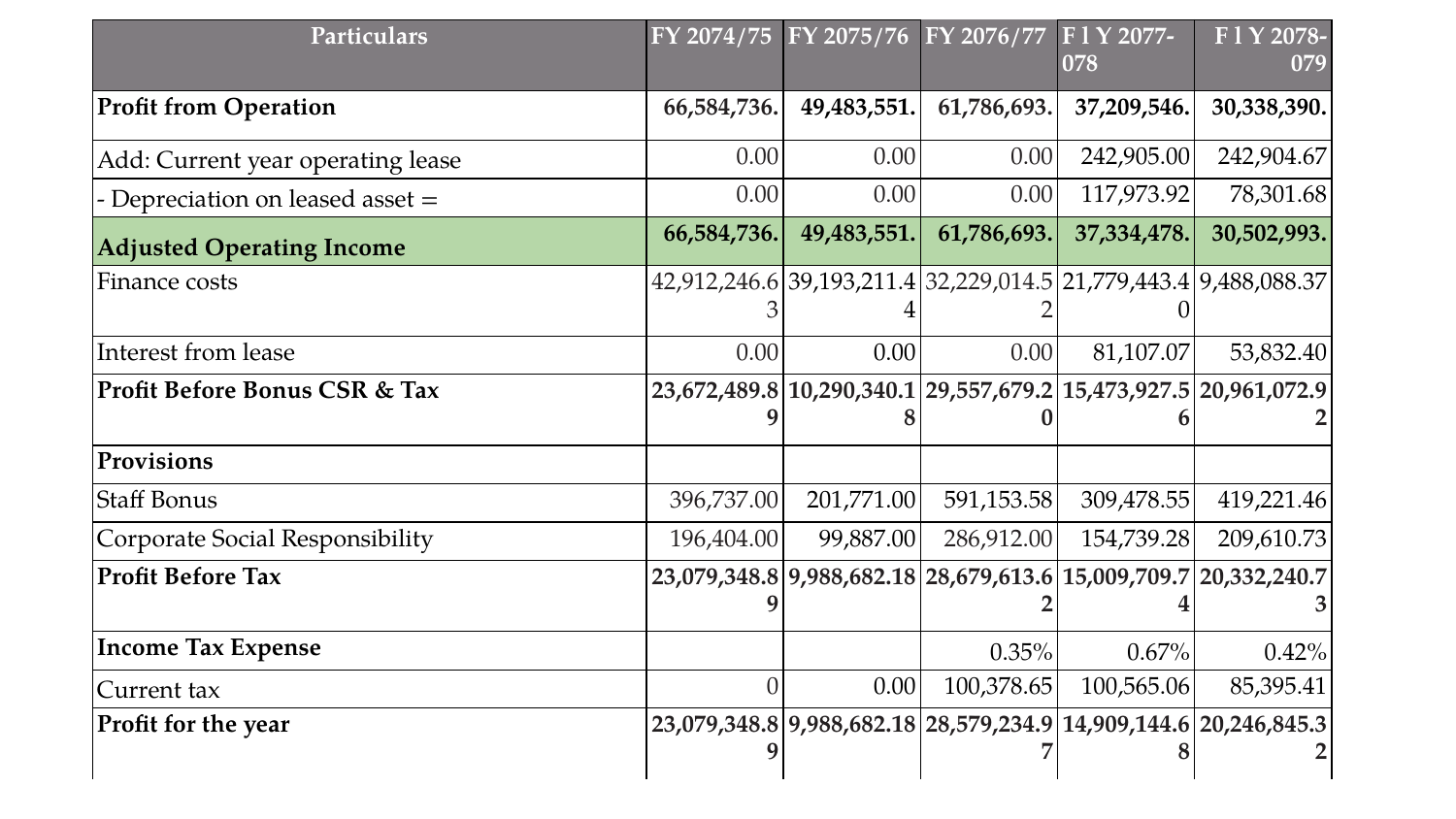

| Particulars | FY 2074/75 | FY 2075/76 | FY 2076/77 | F l Y 2077-078 | F l Y 2078-079 |
| --- | --- | --- | --- | --- | --- |
| Profit from Operation | 66,584,736. | 49,483,551. | 61,786,693. | 37,209,546. | 30,338,390. |
| Add: Current year operating lease | 0.00 | 0.00 | 0.00 | 242,905.00 | 242,904.67 |
| - Depreciation on leased asset = | 0.00 | 0.00 | 0.00 | 117,973.92 | 78,301.68 |
| Adjusted Operating Income | 66,584,736. | 49,483,551. | 61,786,693. | 37,334,478. | 30,502,993. |
| Finance costs | 42,912,246.63 | 39,193,211.44 | 32,229,014.52 | 21,779,443.40 | 9,488,088.37 |
| Interest from lease | 0.00 | 0.00 | 0.00 | 81,107.07 | 53,832.40 |
| Profit Before Bonus CSR & Tax | 23,672,489.89 | 10,290,340.18 | 29,557,679.20 | 15,473,927.56 | 20,961,072.92 |
| Provisions |  |  |  |  |  |
| Staff Bonus | 396,737.00 | 201,771.00 | 591,153.58 | 309,478.55 | 419,221.46 |
| Corporate Social Responsibility | 196,404.00 | 99,887.00 | 286,912.00 | 154,739.28 | 209,610.73 |
| Profit Before Tax | 23,079,348.89 | 9,988,682.18 | 28,679,613.62 | 15,009,709.74 | 20,332,240.73 |
| Income Tax Expense |  |  | 0.35% | 0.67% | 0.42% |
| Current tax | 0 | 0.00 | 100,378.65 | 100,565.06 | 85,395.41 |
| Profit for the year | 23,079,348.89 | 9,988,682.18 | 28,579,234.97 | 14,909,144.68 | 20,246,845.32 |